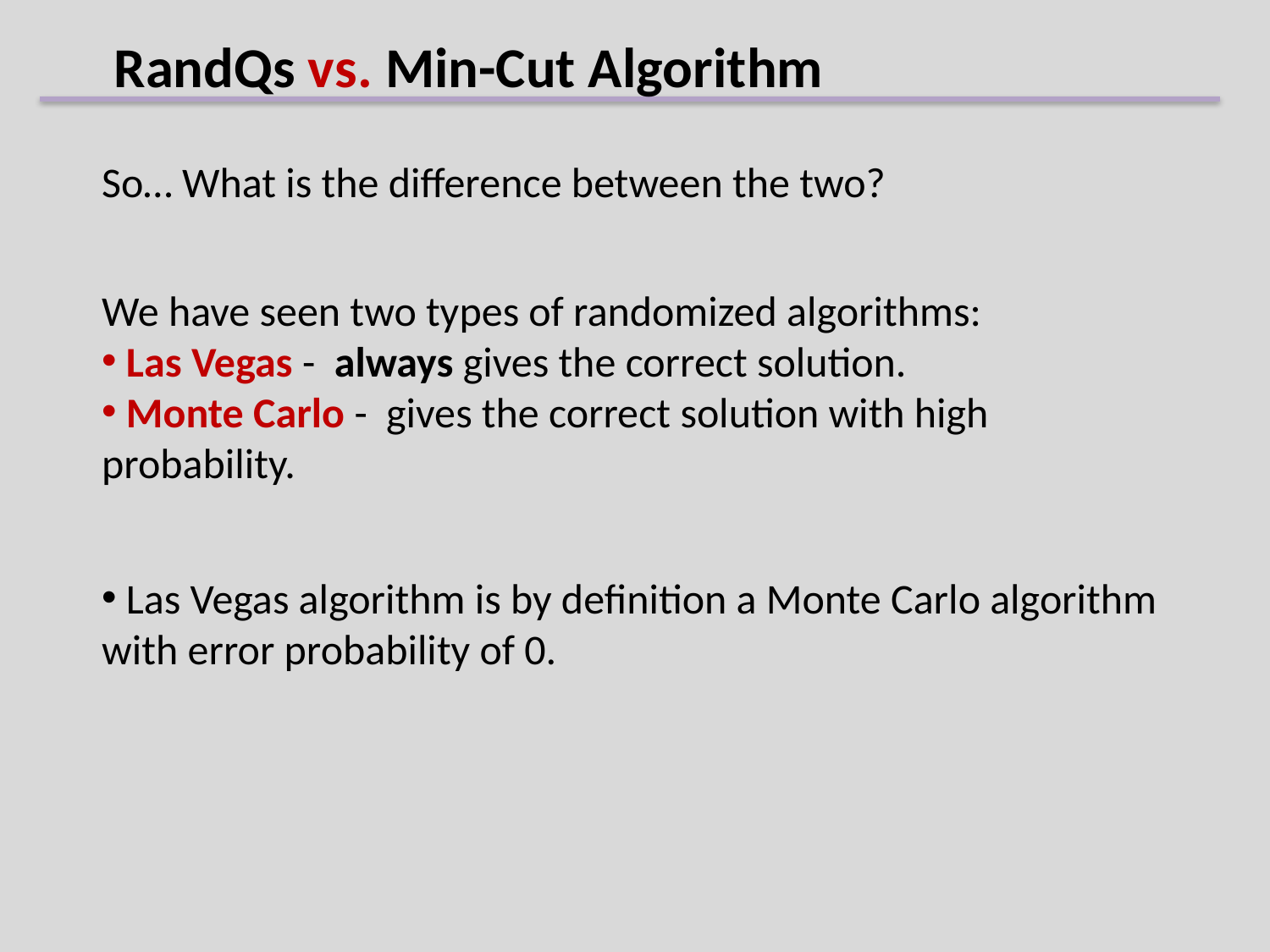

# RandQs vs. Min-Cut Algorithm
So… What is the difference between the two?
We have seen two types of randomized algorithms:
 Las Vegas -  always gives the correct solution.
 Monte Carlo -  gives the correct solution with high probability.

 Las Vegas algorithm is by definition a Monte Carlo algorithm with error probability of 0.